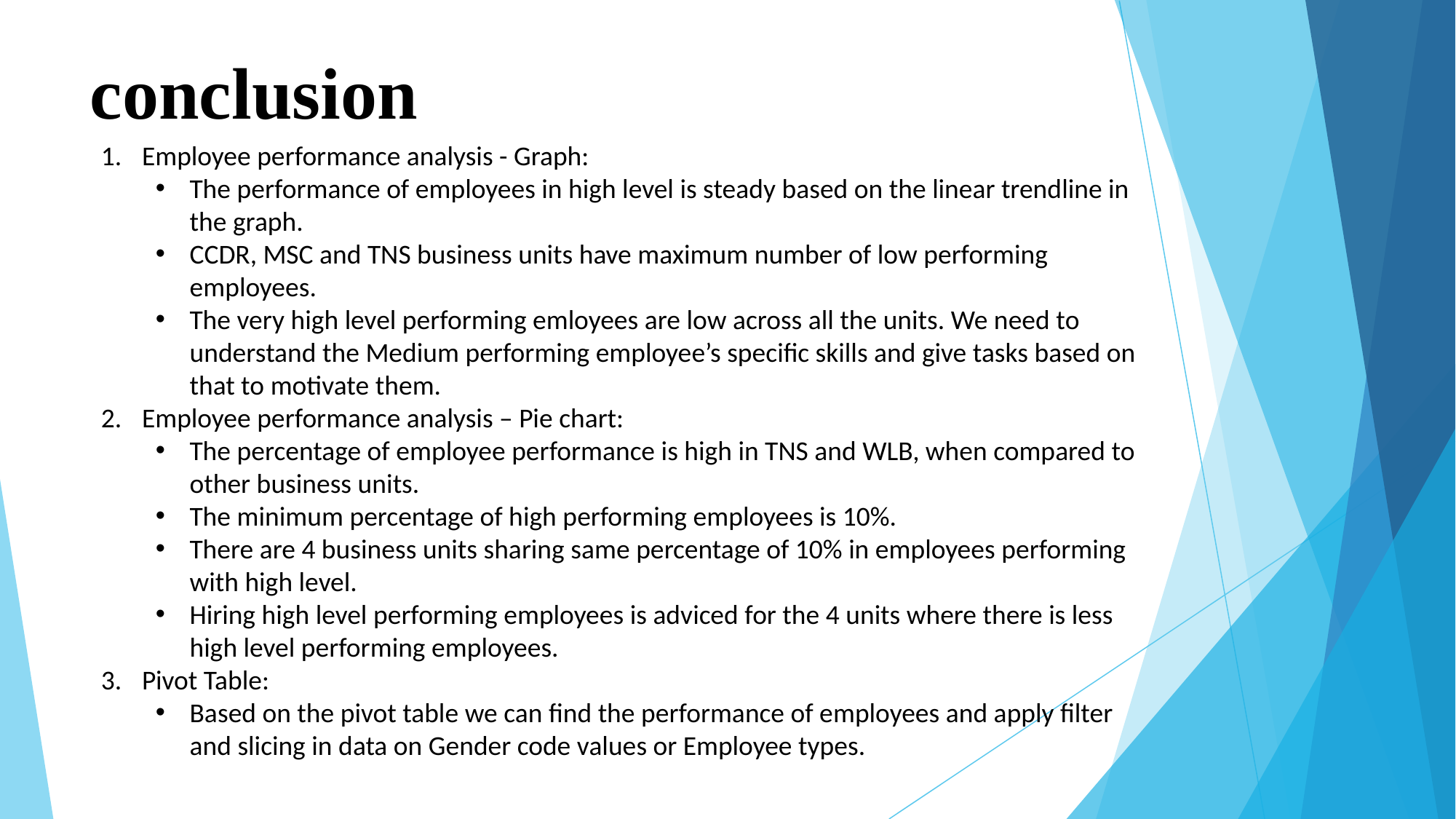

# conclusion
Employee performance analysis - Graph:
The performance of employees in high level is steady based on the linear trendline in the graph.
CCDR, MSC and TNS business units have maximum number of low performing employees.
The very high level performing emloyees are low across all the units. We need to understand the Medium performing employee’s specific skills and give tasks based on that to motivate them.
Employee performance analysis – Pie chart:
The percentage of employee performance is high in TNS and WLB, when compared to other business units.
The minimum percentage of high performing employees is 10%.
There are 4 business units sharing same percentage of 10% in employees performing with high level.
Hiring high level performing employees is adviced for the 4 units where there is less high level performing employees.
Pivot Table:
Based on the pivot table we can find the performance of employees and apply filter and slicing in data on Gender code values or Employee types.